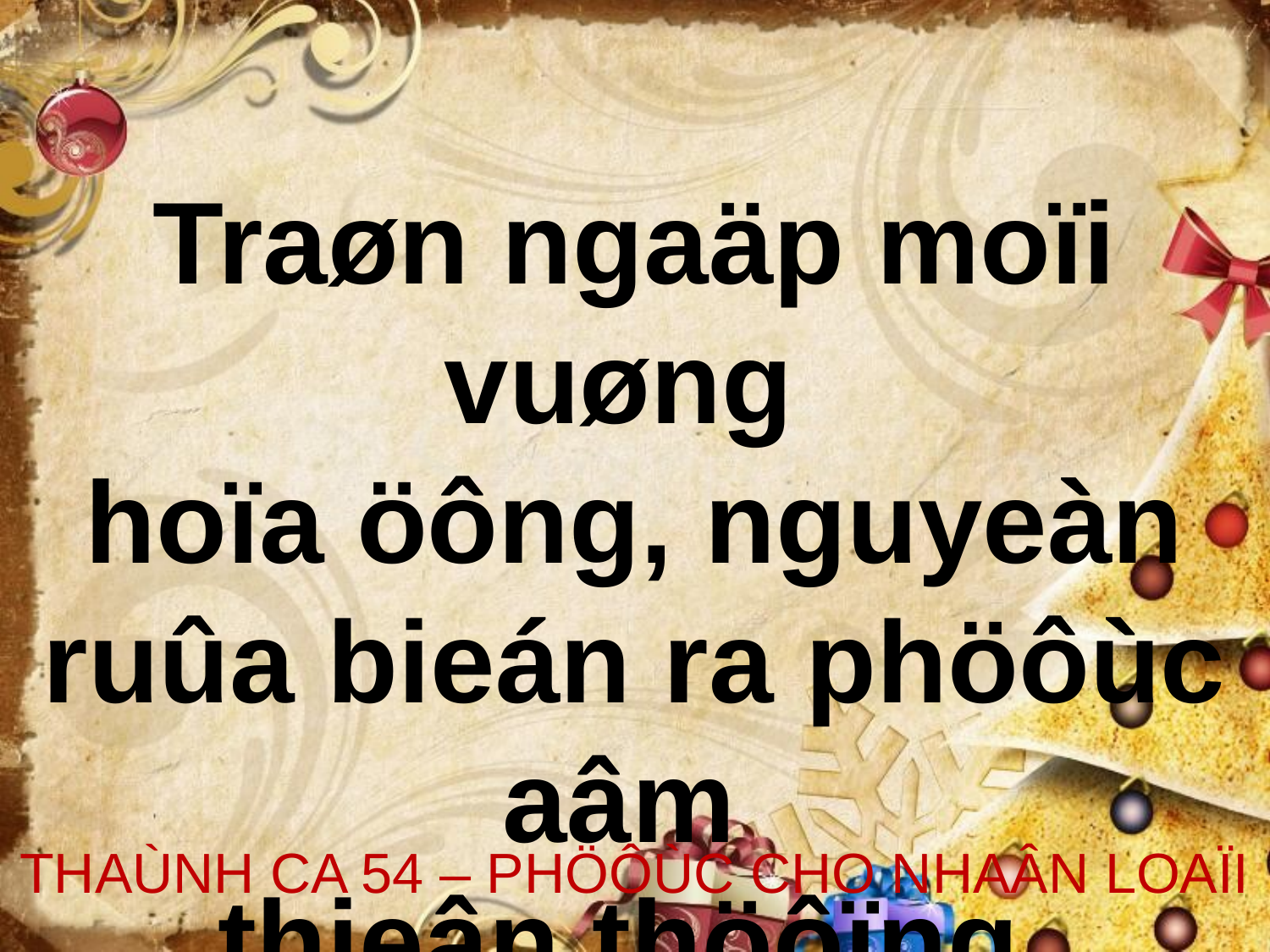

Traøn ngaäp moïi vuøng
hoïa öông, nguyeàn ruûa bieán ra phöôùc aâm
thieân thöôïng.
THAÙNH CA 54 – PHÖÔÙC CHO NHAÂN LOAÏI